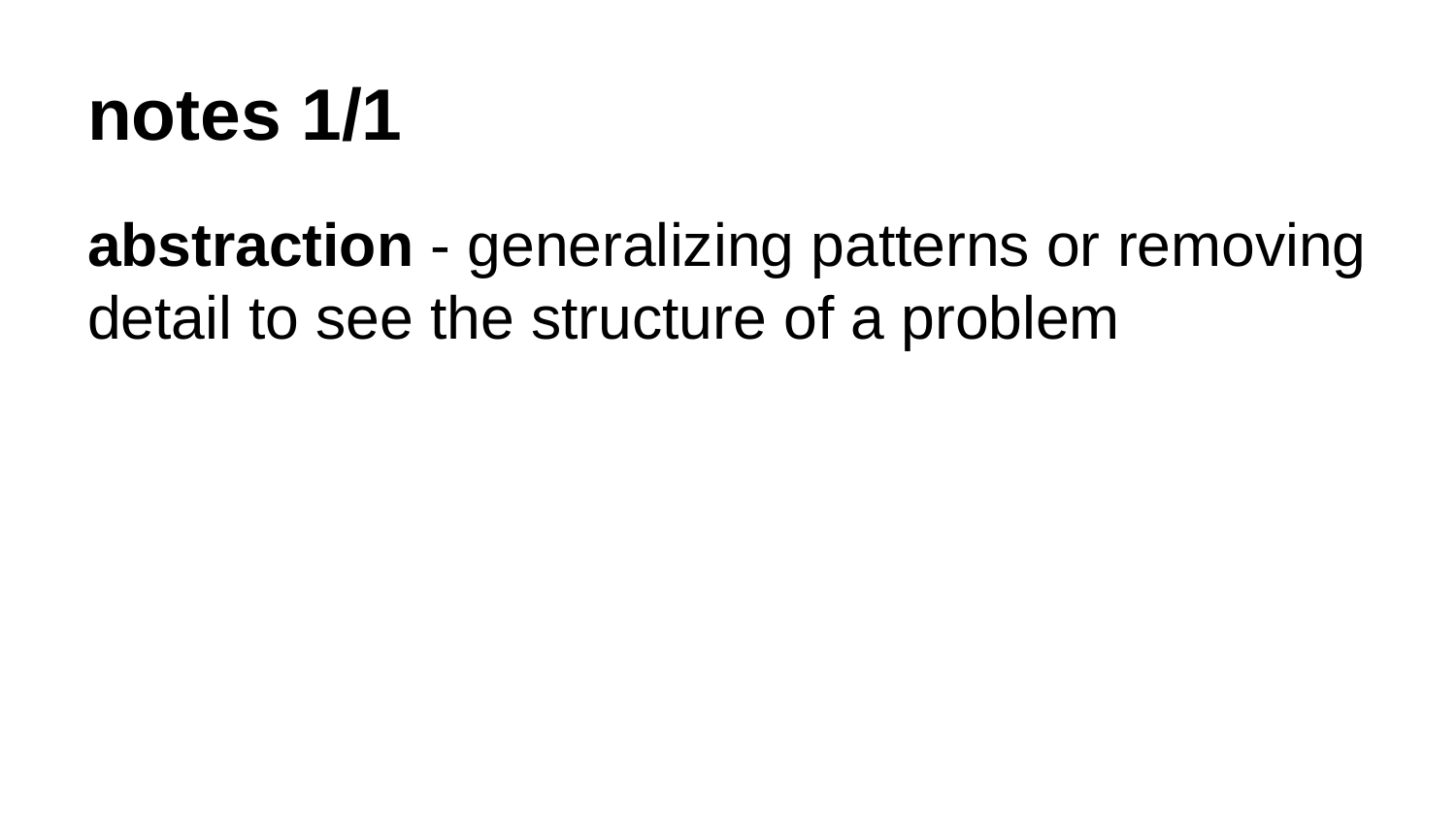

# notes 1/1
abstraction - generalizing patterns or removing detail to see the structure of a problem